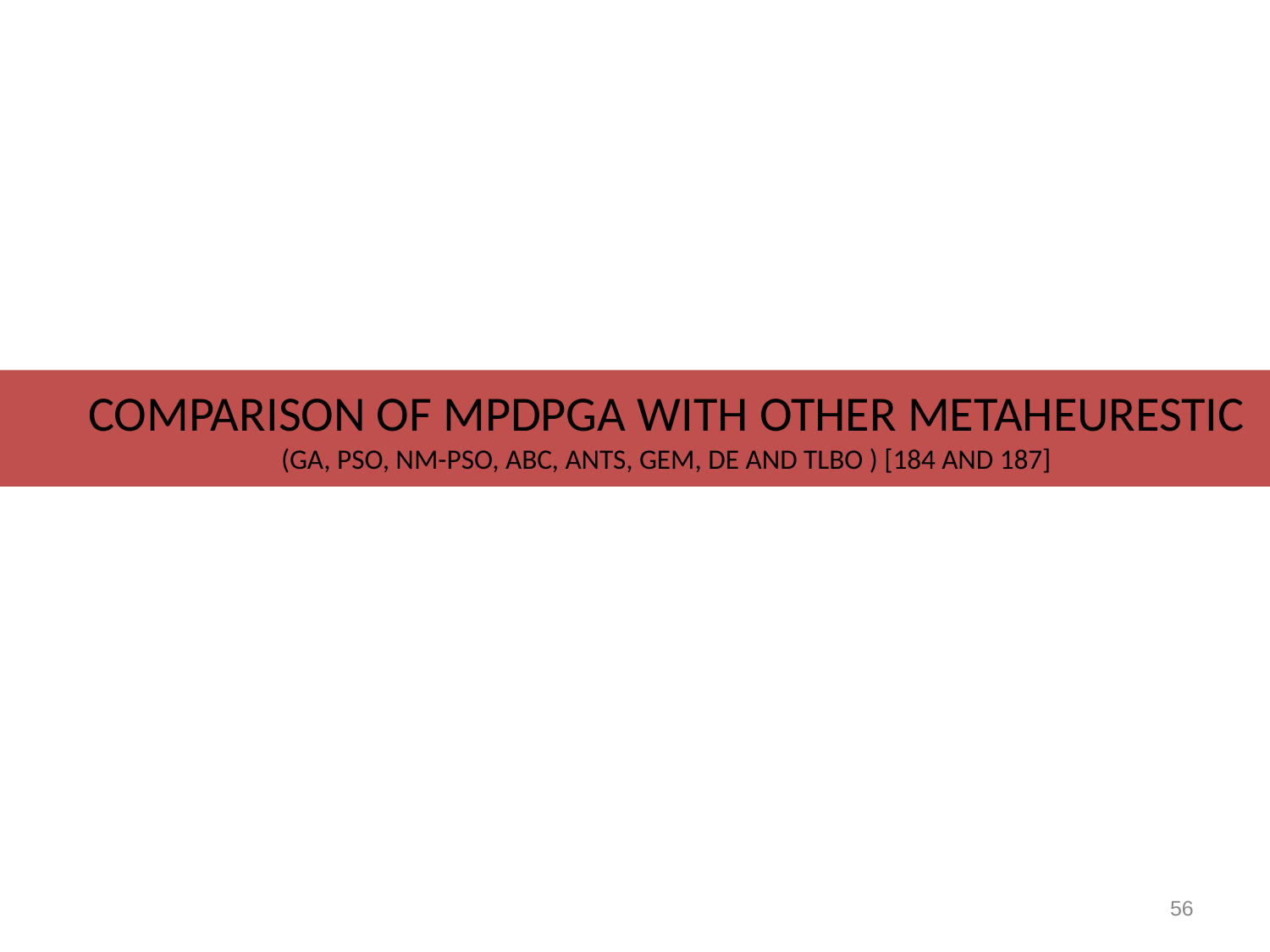

Comparison of MPDPGA with other Metaheurestic
(GA, Pso, NM-PSO, ABC, ANTS, GEM, DE and TLBO ) [184 and 187]
56